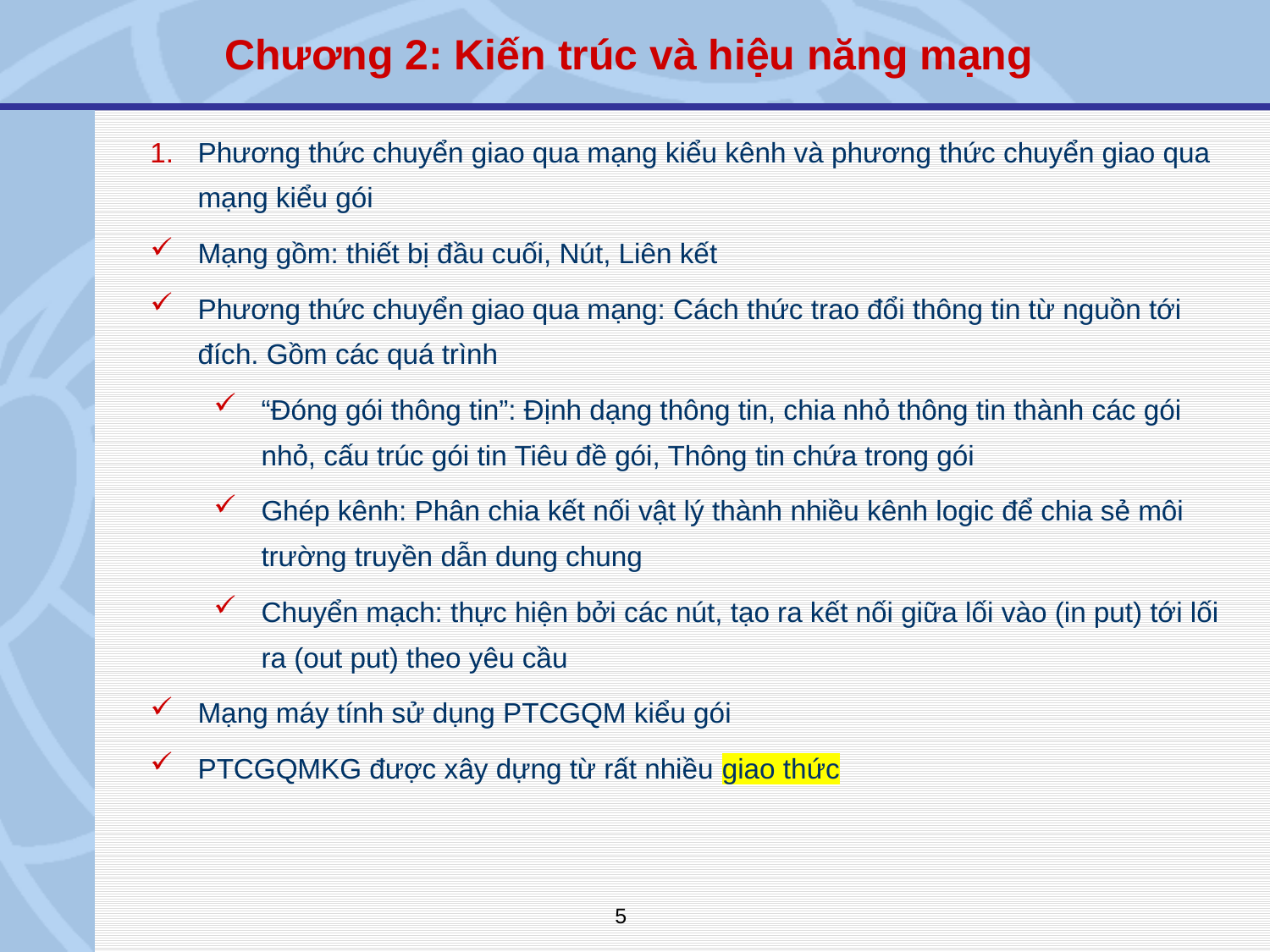

Chương 2: Kiến trúc và hiệu năng mạng
Phương thức chuyển giao qua mạng kiểu kênh và phương thức chuyển giao qua mạng kiểu gói
Mạng gồm: thiết bị đầu cuối, Nút, Liên kết
Phương thức chuyển giao qua mạng: Cách thức trao đổi thông tin từ nguồn tới đích. Gồm các quá trình
“Đóng gói thông tin”: Định dạng thông tin, chia nhỏ thông tin thành các gói nhỏ, cấu trúc gói tin Tiêu đề gói, Thông tin chứa trong gói
Ghép kênh: Phân chia kết nối vật lý thành nhiều kênh logic để chia sẻ môi trường truyền dẫn dung chung
Chuyển mạch: thực hiện bởi các nút, tạo ra kết nối giữa lối vào (in put) tới lối ra (out put) theo yêu cầu
Mạng máy tính sử dụng PTCGQM kiểu gói
PTCGQMKG được xây dựng từ rất nhiều giao thức